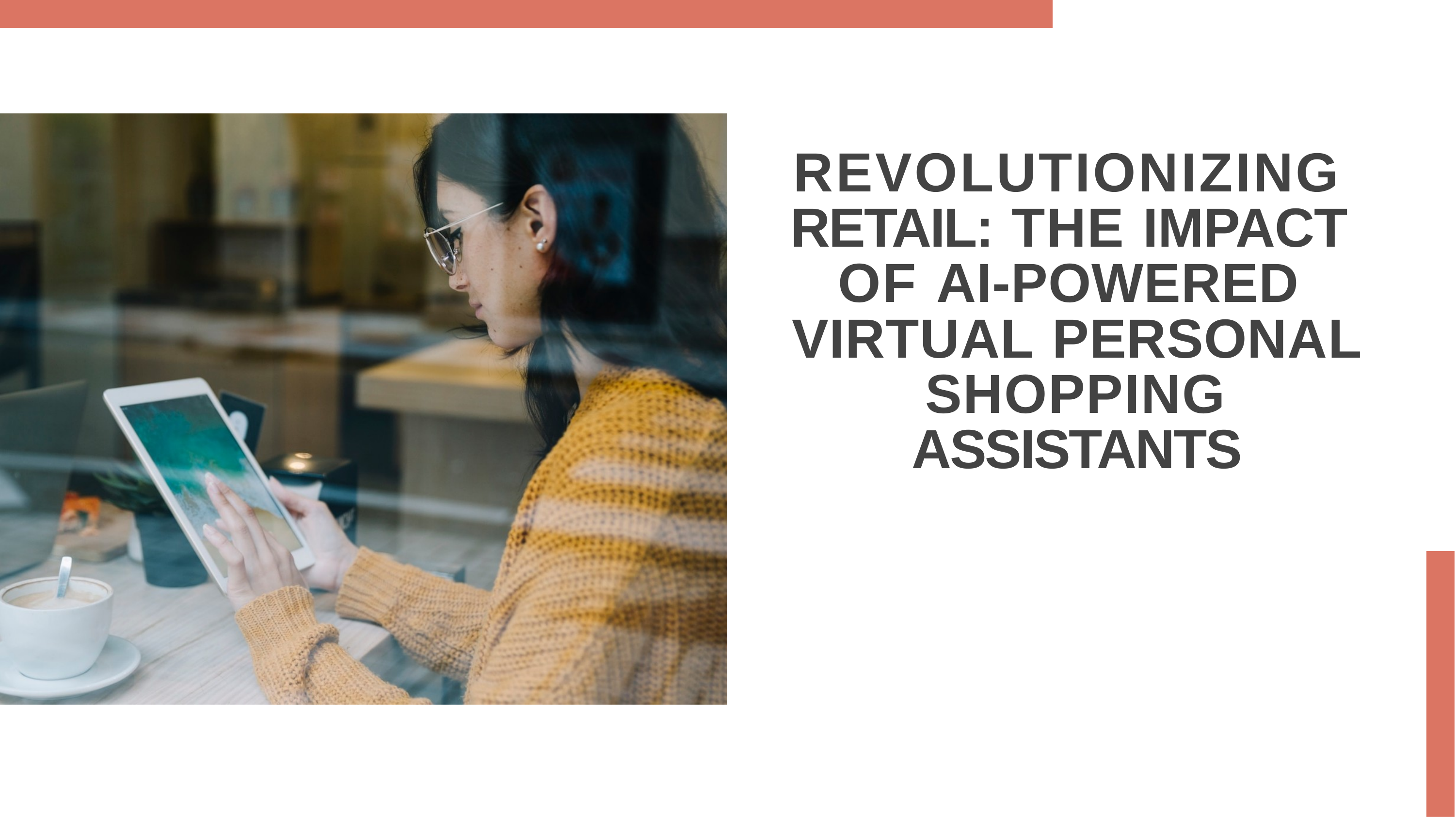

REVOLUTIONIZING  RETAIL: THE IMPACT  OF AI-POWERED  VIRTUAL PERSONAL  SHOPPING  ASSISTANTS